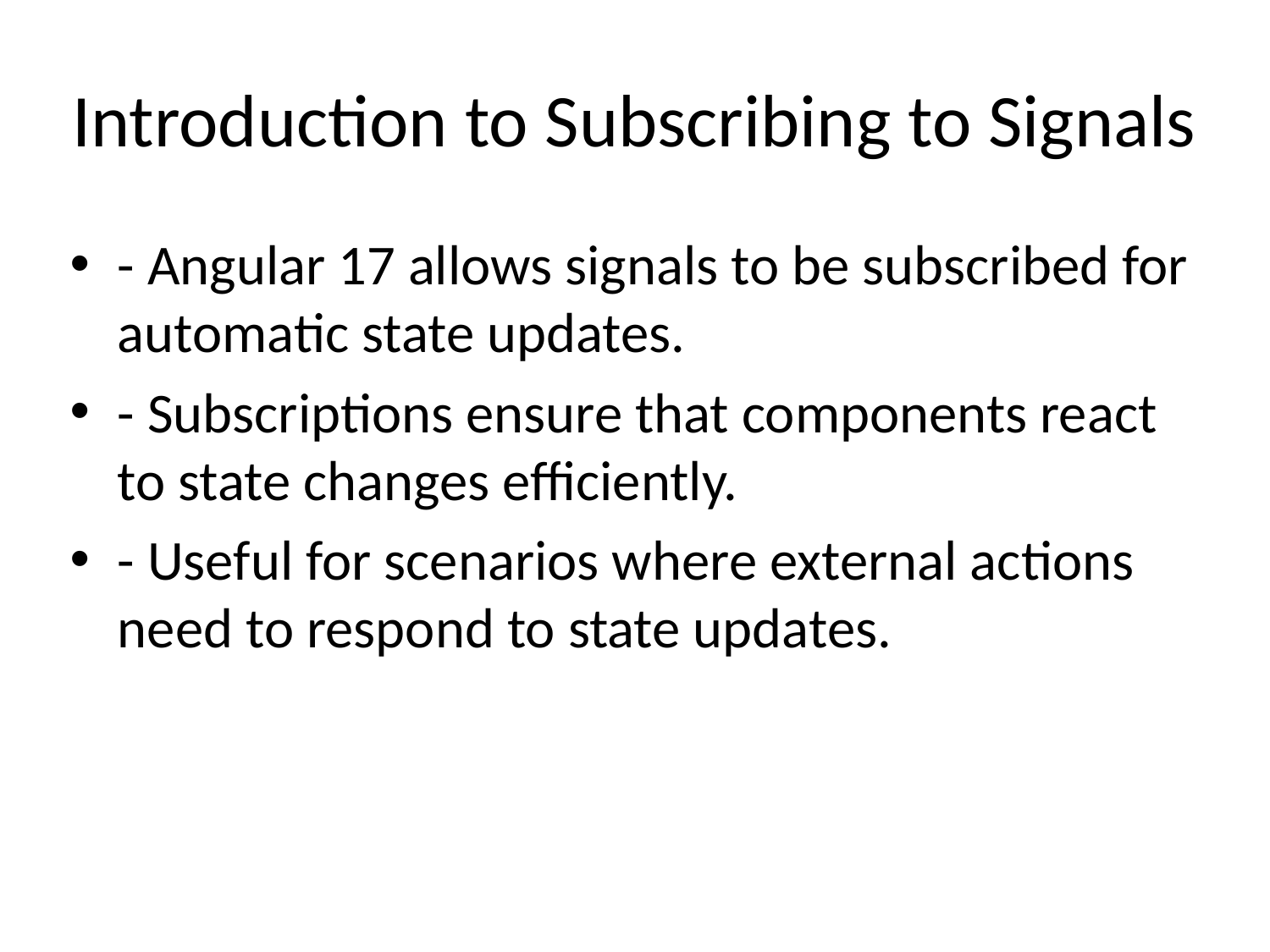

# Introduction to Subscribing to Signals
- Angular 17 allows signals to be subscribed for automatic state updates.
- Subscriptions ensure that components react to state changes efficiently.
- Useful for scenarios where external actions need to respond to state updates.